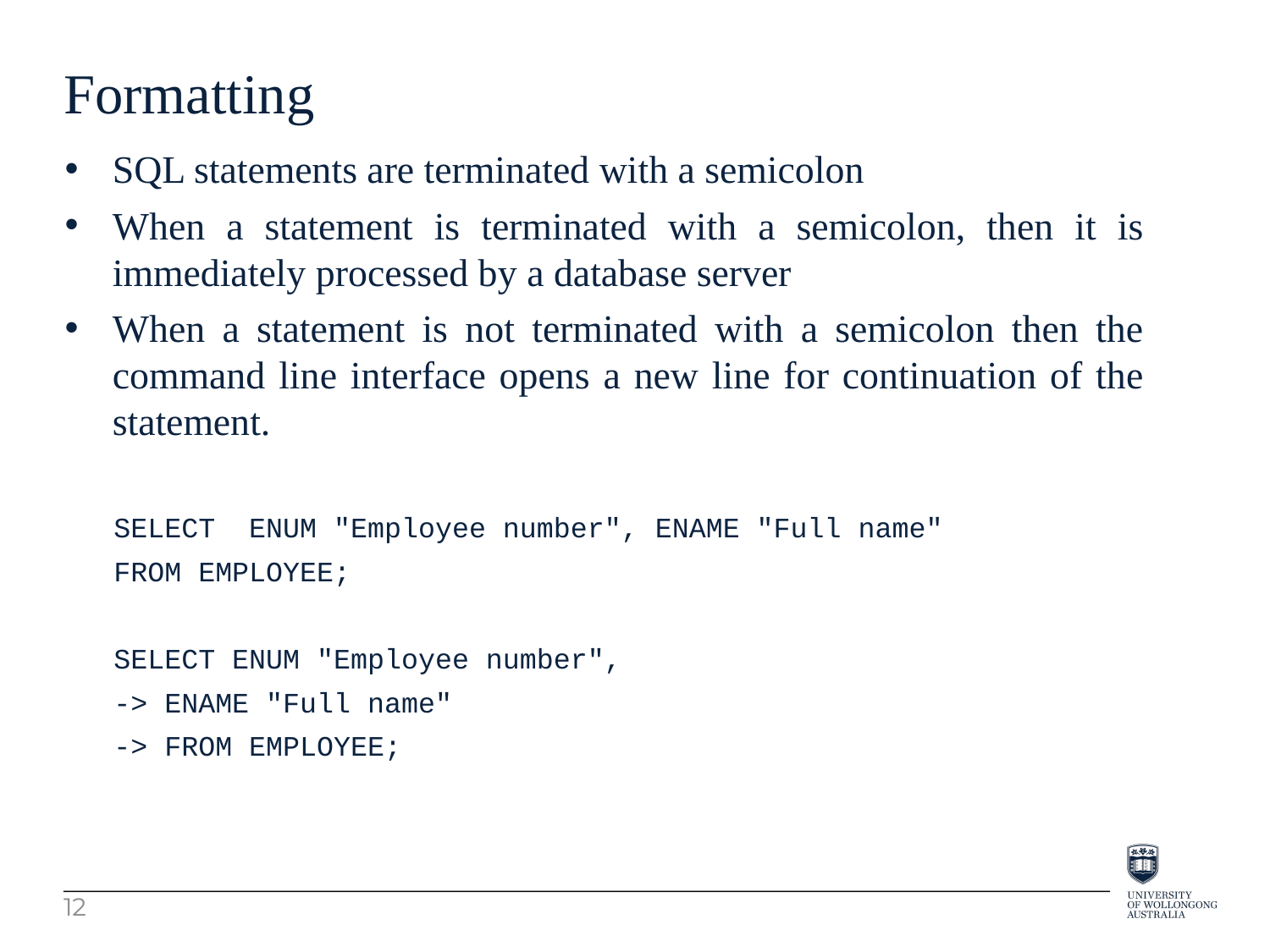

Formatting
SQL statements are terminated with a semicolon
When a statement is terminated with a semicolon, then it is immediately processed by a database server
When a statement is not terminated with a semicolon then the command line interface opens a new line for continuation of the statement.

SELECT  ENUM "Employee number", ENAME "Full name"
FROM EMPLOYEE;

SELECT ENUM "Employee number",
-> ENAME "Full name"
-> FROM EMPLOYEE;
12